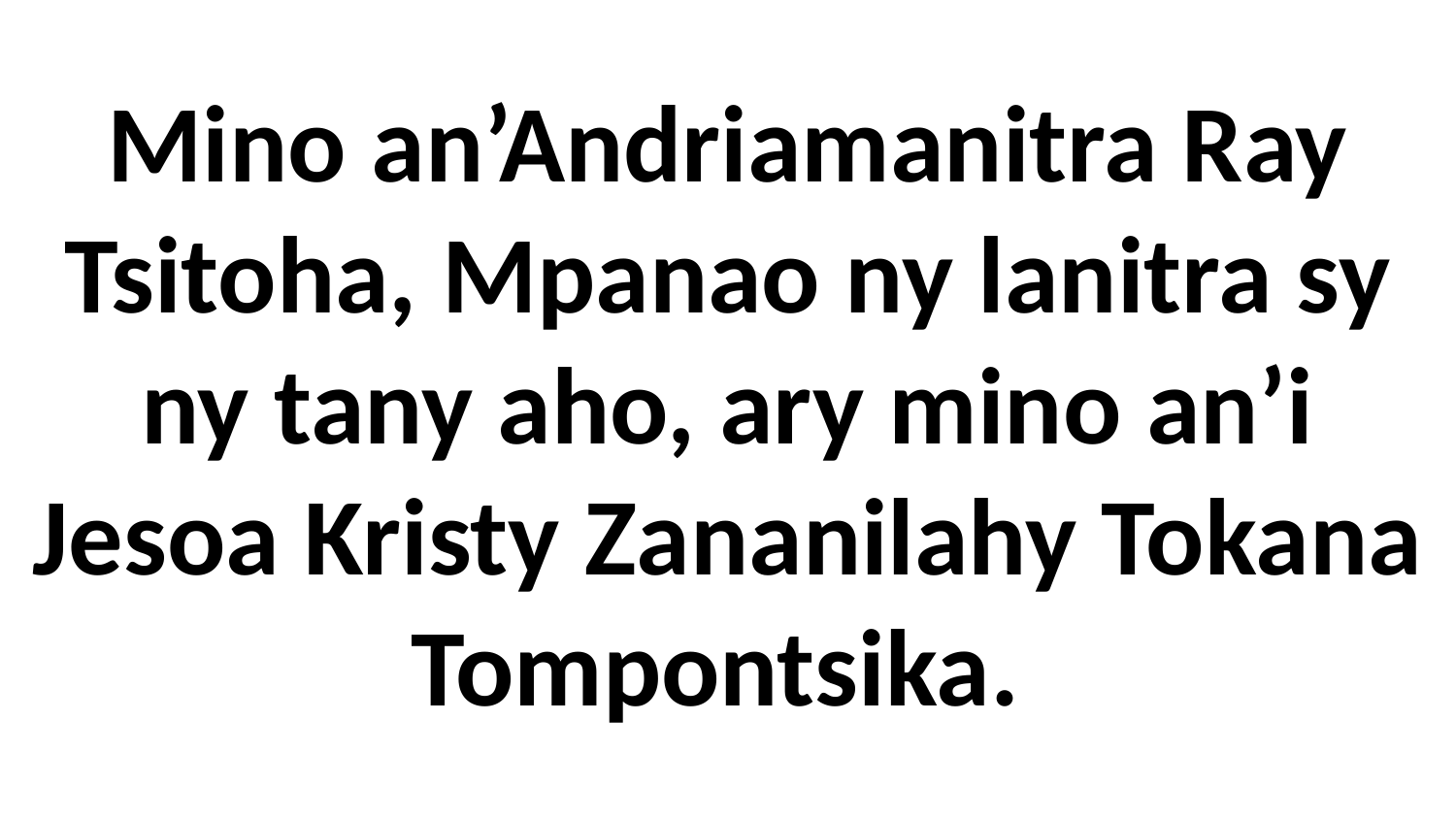

Mino an’Andriamanitra Ray Tsitoha, Mpanao ny lanitra sy ny tany aho, ary mino an’i Jesoa Kristy Zananilahy Tokana Tompontsika.